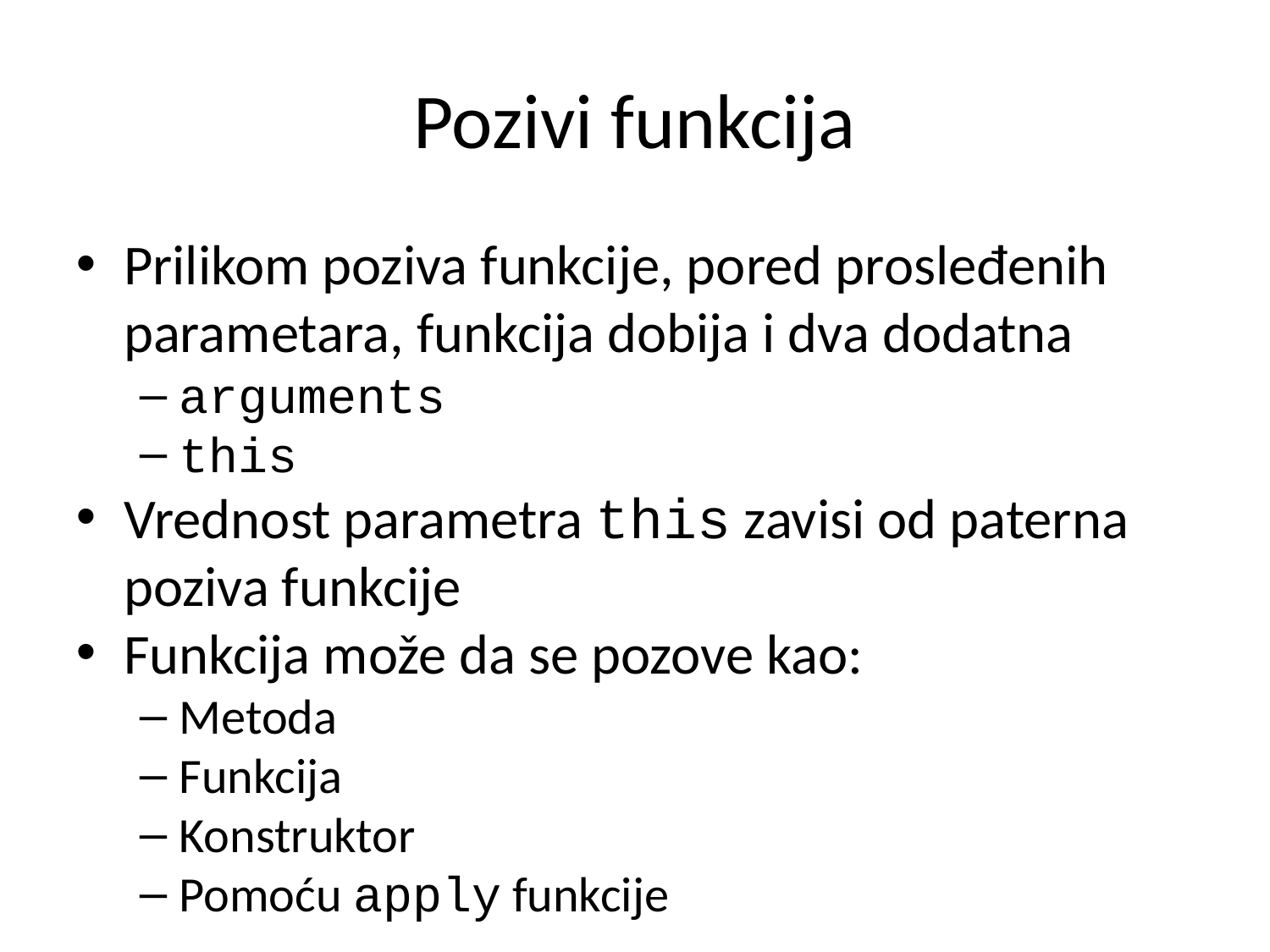

Pozivi funkcija
Prilikom poziva funkcije, pored prosleđenih parametara, funkcija dobija i dva dodatna
arguments
this
Vrednost parametra this zavisi od paterna poziva funkcije
Funkcija može da se pozove kao:
Metoda
Funkcija
Konstruktor
Pomoću apply funkcije